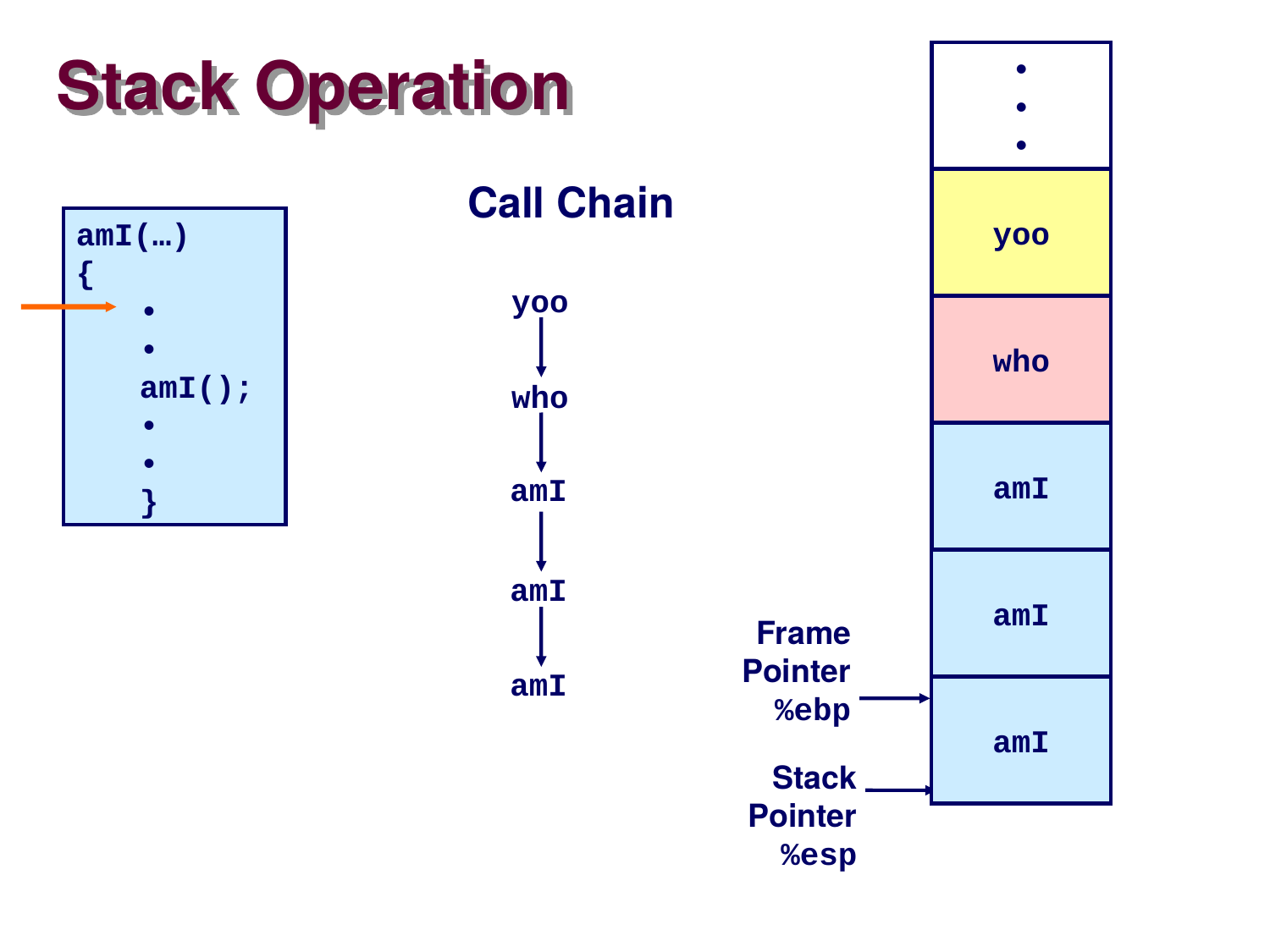

# Stack Operation
•
•
•
Call Chain

yoo

amI(…)
{
•
•
amI();
•
•
}
yoo

who

who

amI

amI

amI

amI
Frame
Pointer
%ebp

amI

amI

Stack
Pointer
%esp